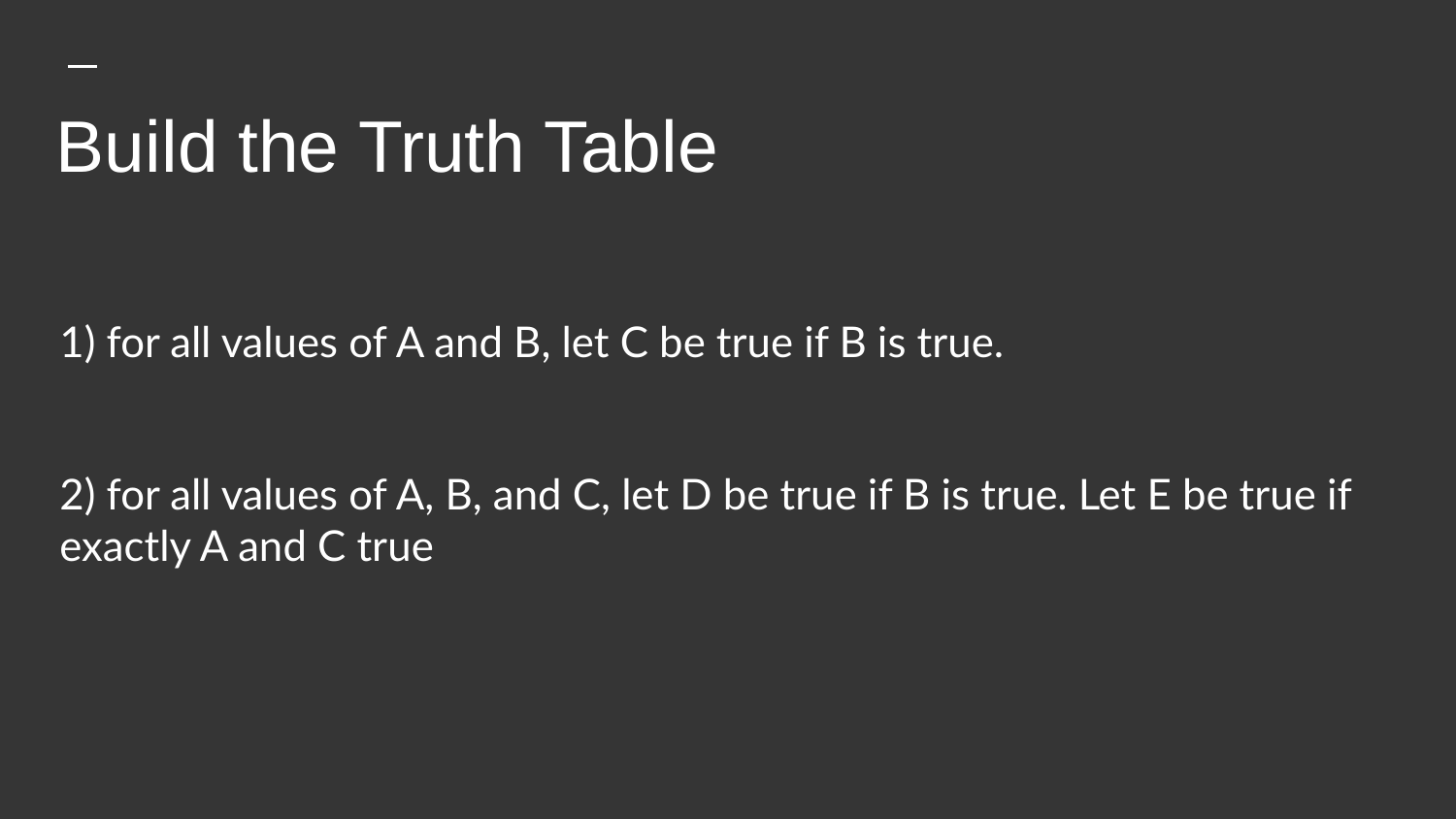

Build the Truth Table
# 1) for all values of A and B, let C be true if B is true.

2) for all values of A, B, and C, let D be true if B is true. Let E be true if exactly A and C true